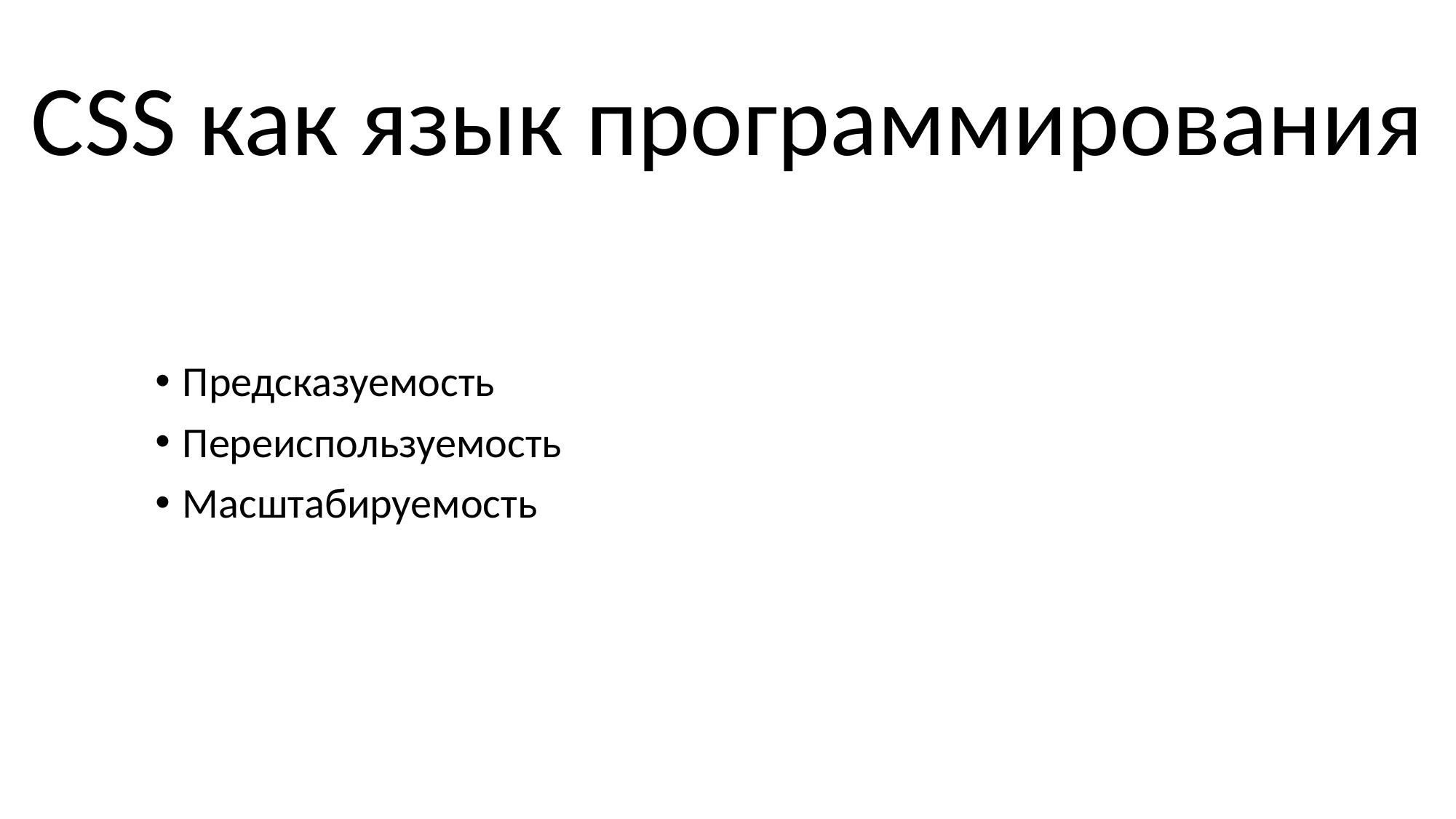

# CSS как язык программирования
Предсказуемость
Переиспользуемость
Масштабируемость